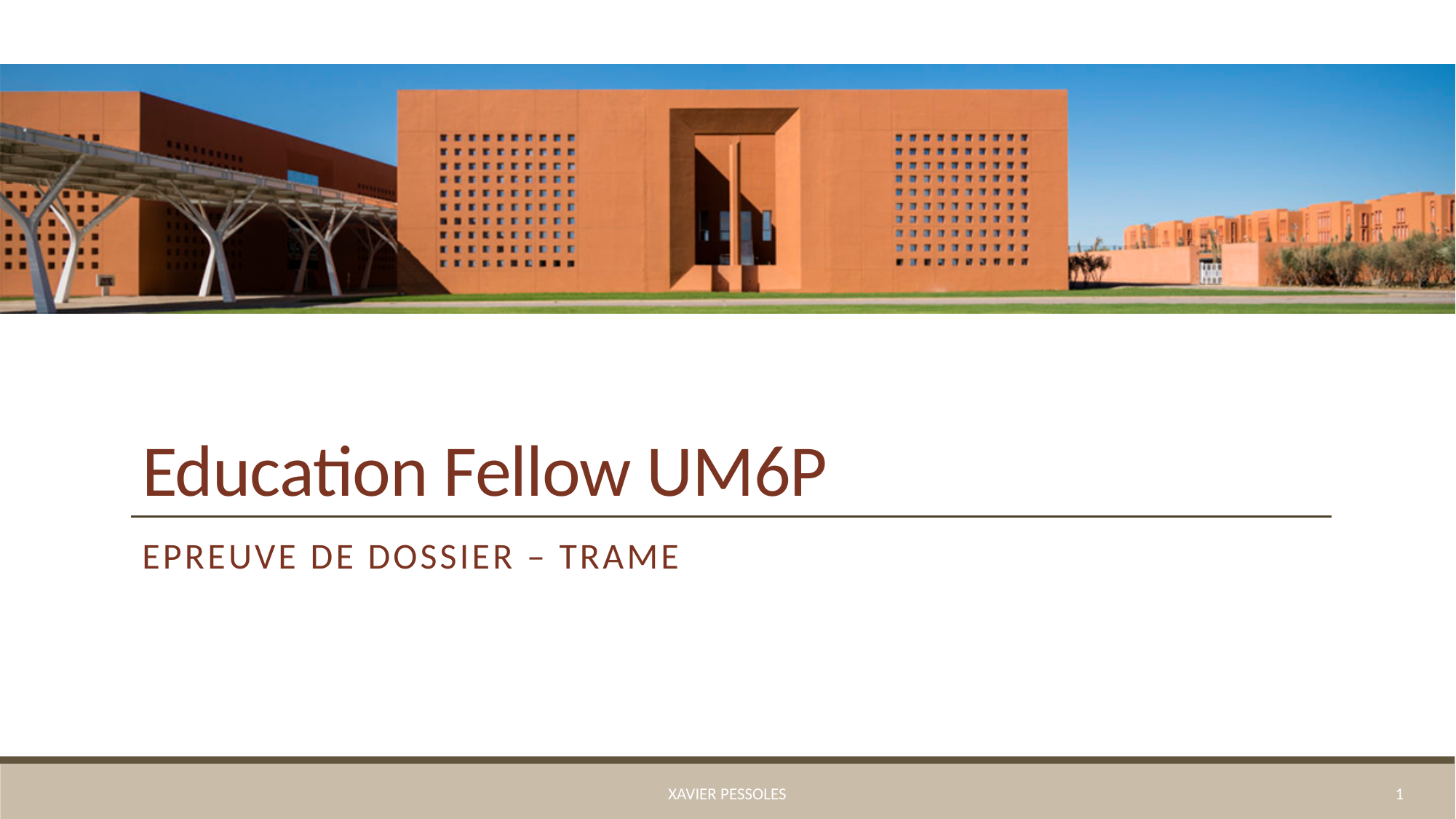

# Education Fellow UM6P
Epreuve de dossier – TramE
Xavier Pessoles
1